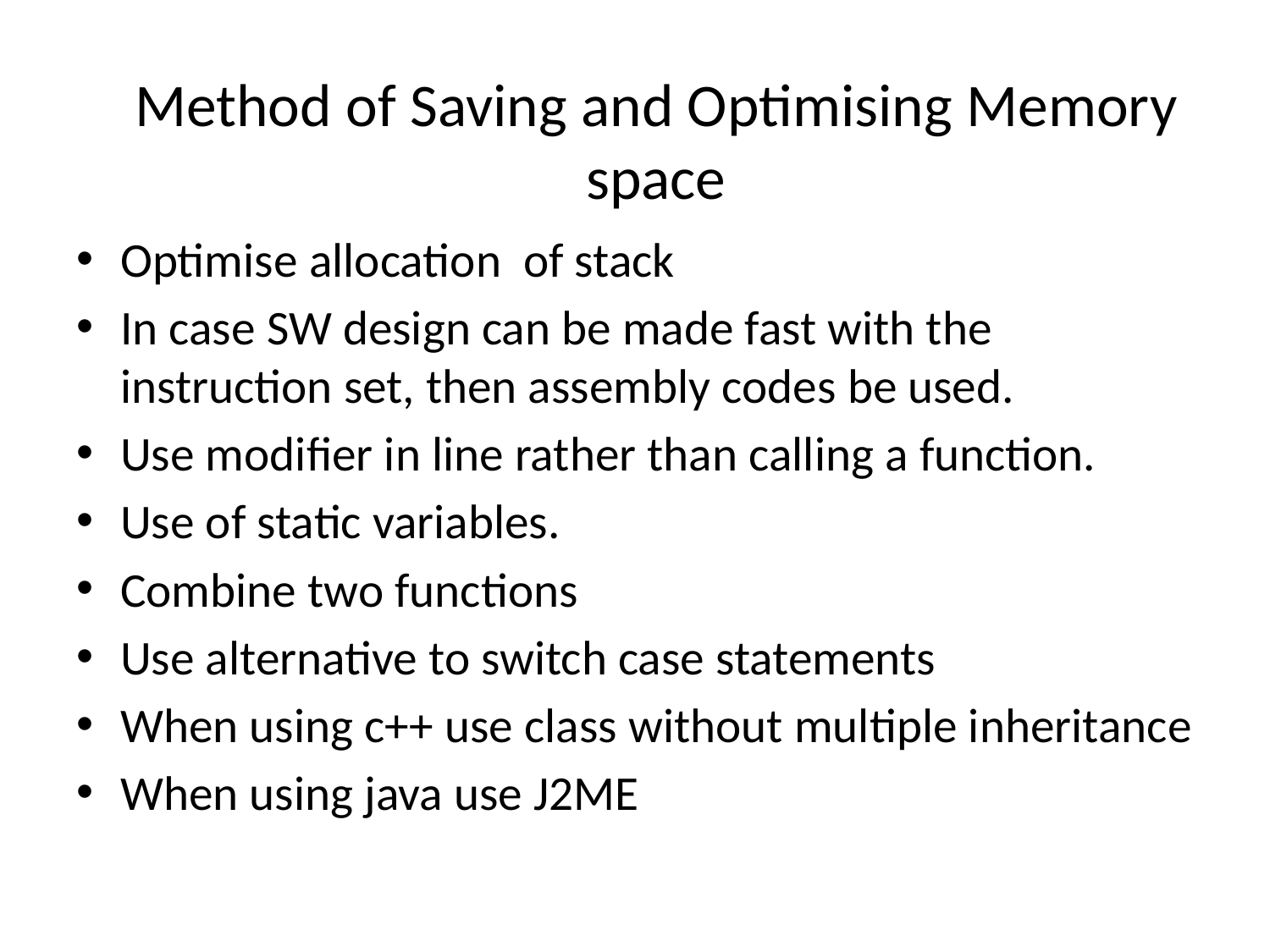

Method of Saving and Optimising Memory space
Optimise allocation  of stack
In case SW design can be made fast with the instruction set, then assembly codes be used.
Use modifier in line rather than calling a function.
Use of static variables.
Combine two functions
Use alternative to switch case statements
When using c++ use class without multiple inheritance
When using java use J2ME